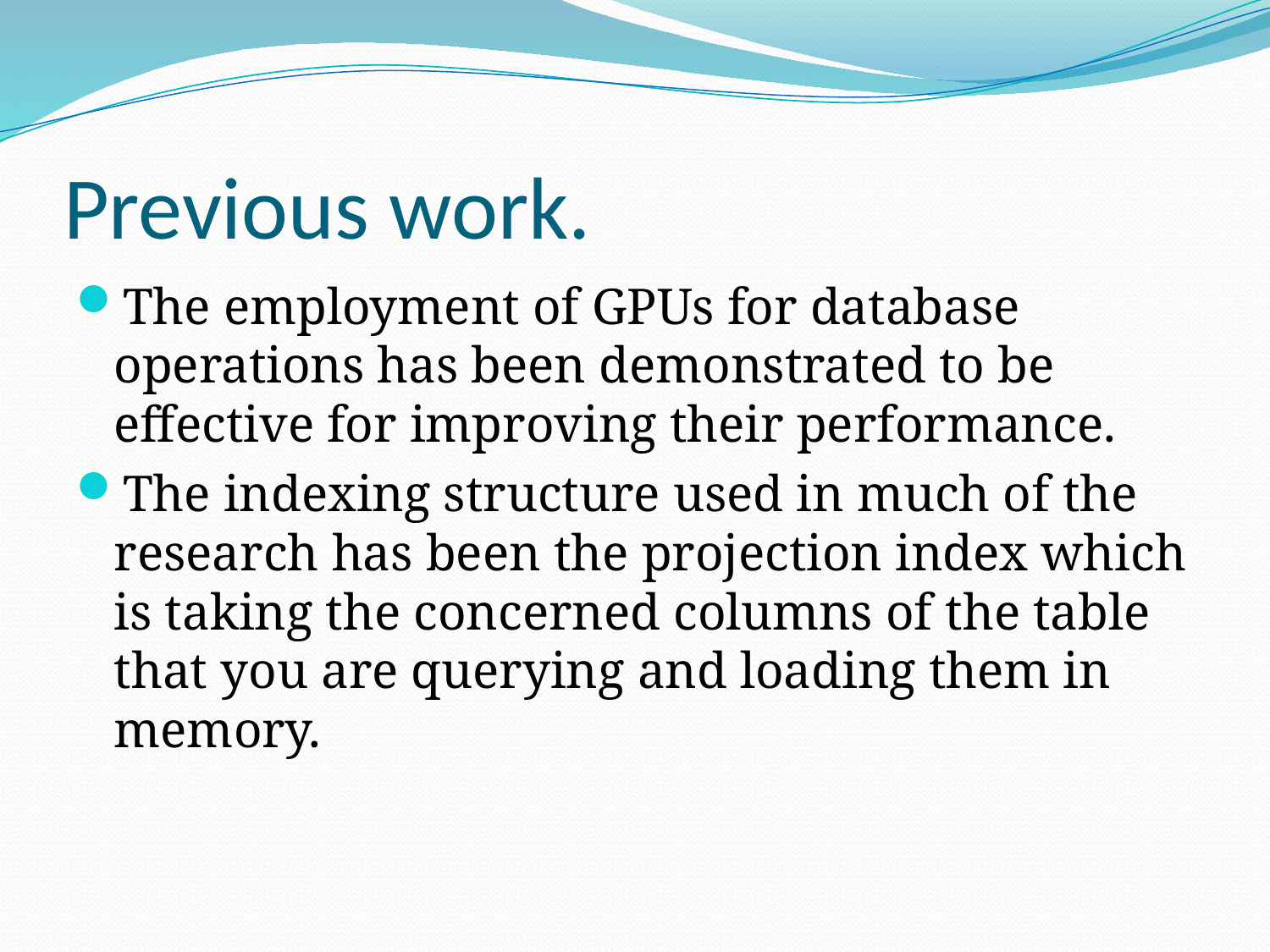

# Previous work.
The employment of GPUs for database operations has been demonstrated to be effective for improving their performance.
The indexing structure used in much of the research has been the projection index which is taking the concerned columns of the table that you are querying and loading them in memory.